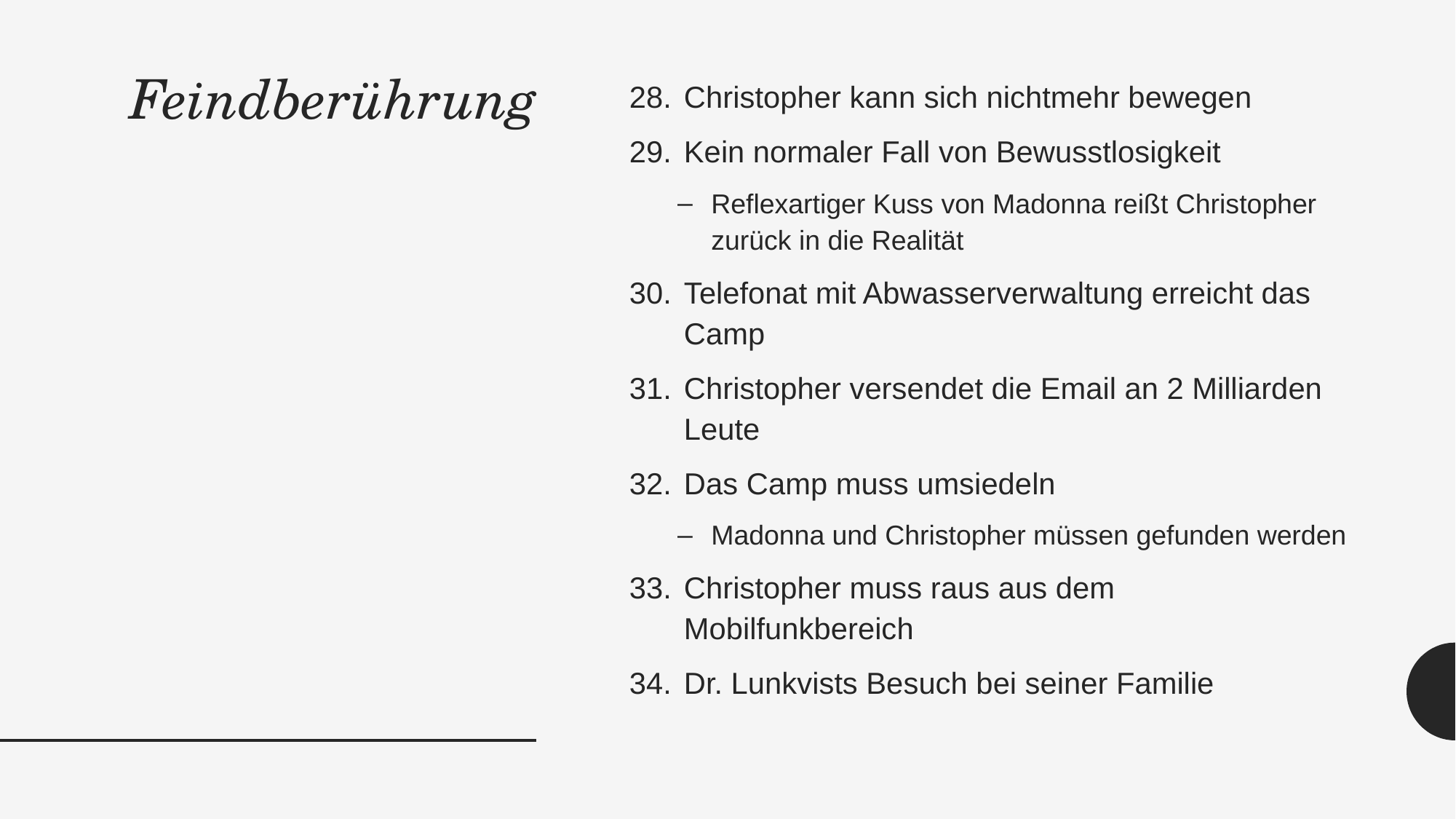

# Feindberührung
Christopher kann sich nichtmehr bewegen
Kein normaler Fall von Bewusstlosigkeit
Reflexartiger Kuss von Madonna reißt Christopher zurück in die Realität
Telefonat mit Abwasserverwaltung erreicht das Camp
Christopher versendet die Email an 2 Milliarden Leute
Das Camp muss umsiedeln
Madonna und Christopher müssen gefunden werden
Christopher muss raus aus dem Mobilfunkbereich
Dr. Lunkvists Besuch bei seiner Familie